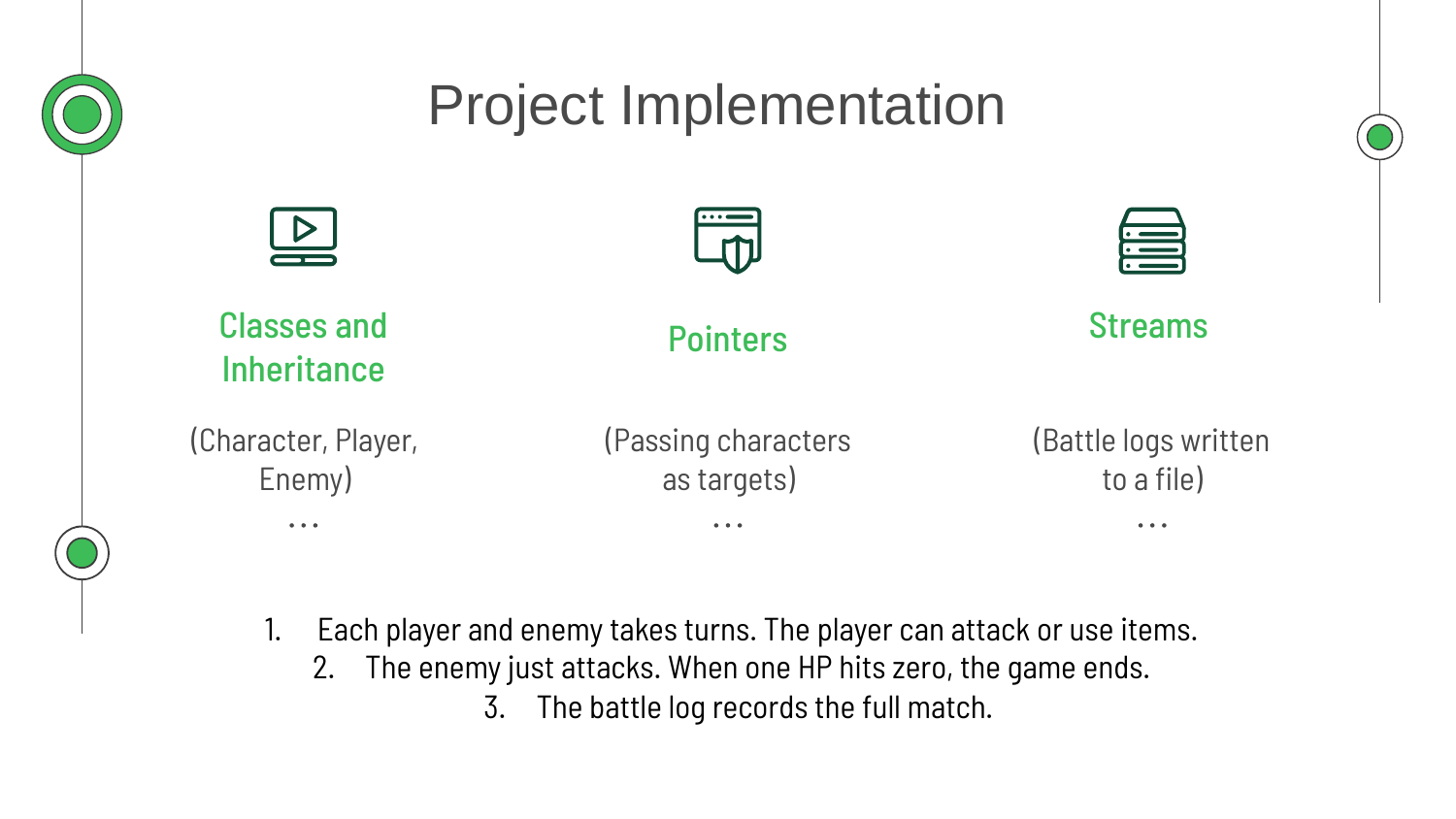

# Project Implementation

Classes and Inheritance
Streams
Pointers
(Character, Player, Enemy)
(Passing characters as targets)
(Battle logs written to a file)

Each player and enemy takes turns. The player can attack or use items.
The enemy just attacks. When one HP hits zero, the game ends.
The battle log records the full match.